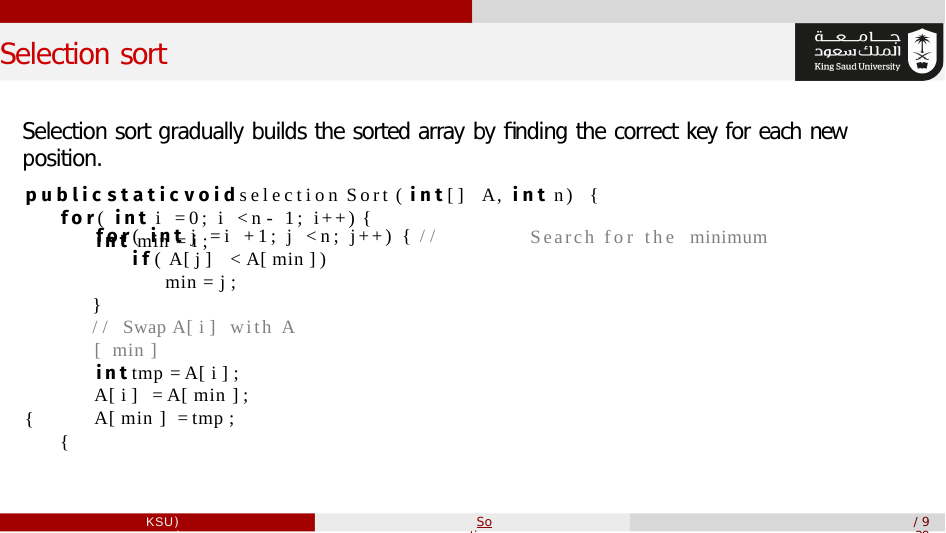

# Selection sort
Selection sort gradually builds the sorted array by finding the correct key for each new position.
p u b l i c s t a t i c v o i d selection Sort ( i n t [] A, i n t n) {
f o r ( i n t  i = 0; i < n - 1; i++) {
i n t min = i;
f o r ( i n t  j = i + 1; j < n; j++) { //
i f ( A[ j] < A[ min ])  min = j;
}
// Swap A[ i] with A [ min ]
i n t tmp = A[ i];  A[ i] = A[ min ];  A[ min ] = tmp ;
Search for the minimum
}
}

(KSU)
Sorting
9 / 39